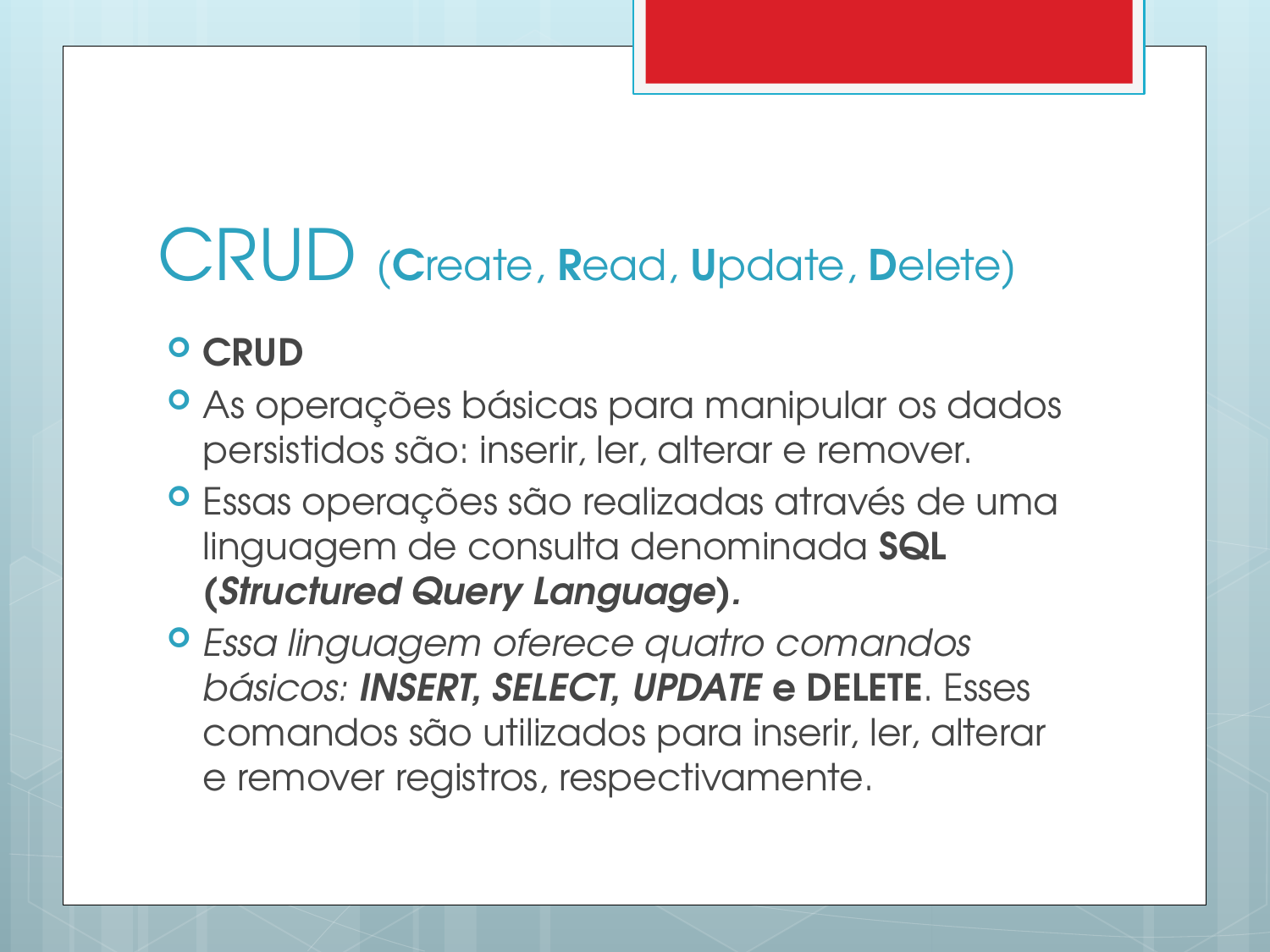

# CRUD (Create, Read, Update, Delete)
CRUD
As operações básicas para manipular os dados persistidos são: inserir, ler, alterar e remover.
Essas operações são realizadas através de uma linguagem de consulta denominada SQL (Structured Query Language).
Essa linguagem oferece quatro comandos básicos: INSERT, SELECT, UPDATE e DELETE. Esses comandos são utilizados para inserir, ler, alterar e remover registros, respectivamente.